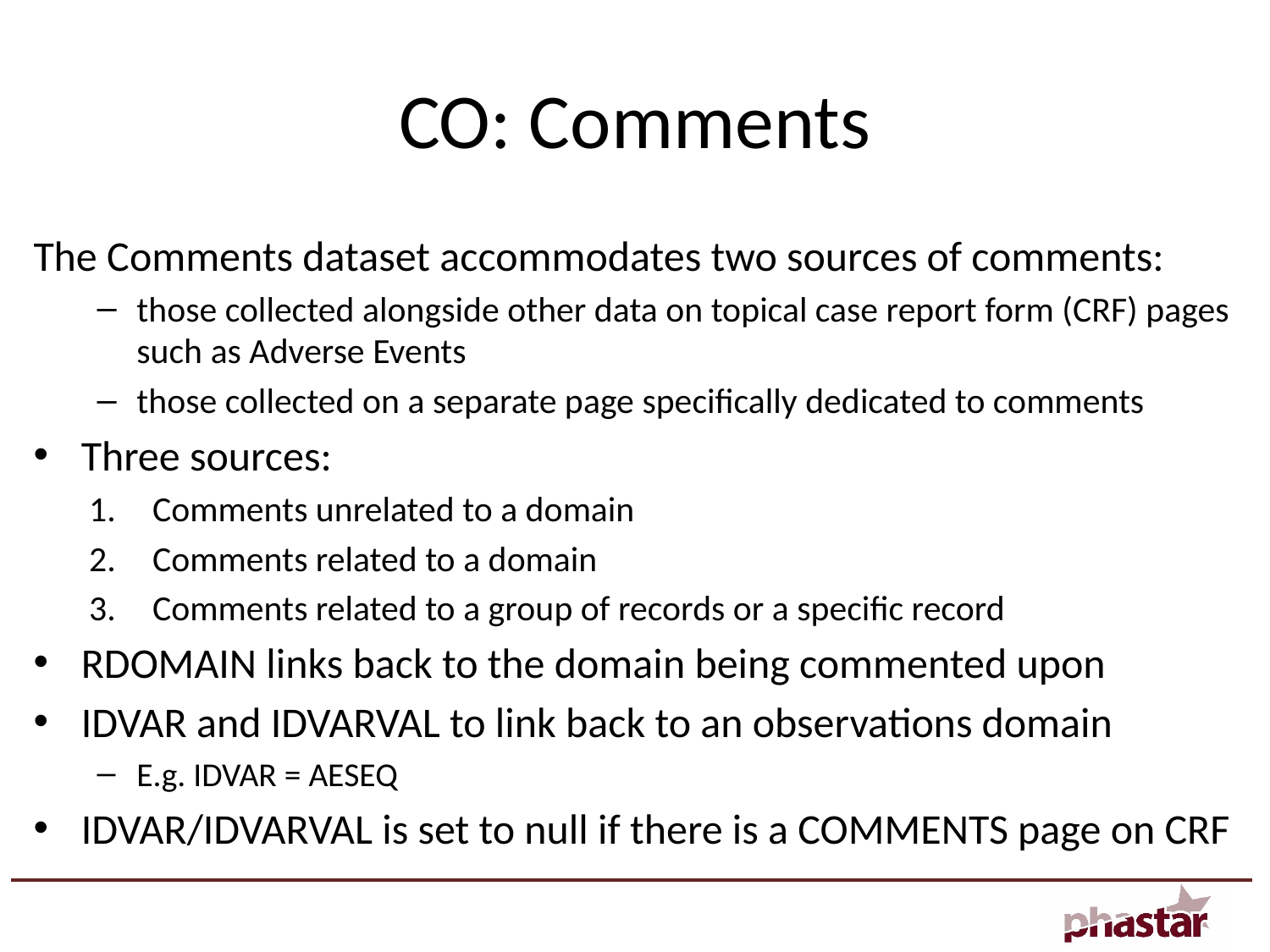

# CO: Comments
The Comments dataset accommodates two sources of comments:
those collected alongside other data on topical case report form (CRF) pages such as Adverse Events
those collected on a separate page specifically dedicated to comments
Three sources:
Comments unrelated to a domain
Comments related to a domain
Comments related to a group of records or a specific record
RDOMAIN links back to the domain being commented upon
IDVAR and IDVARVAL to link back to an observations domain
E.g. IDVAR = AESEQ
IDVAR/IDVARVAL is set to null if there is a COMMENTS page on CRF